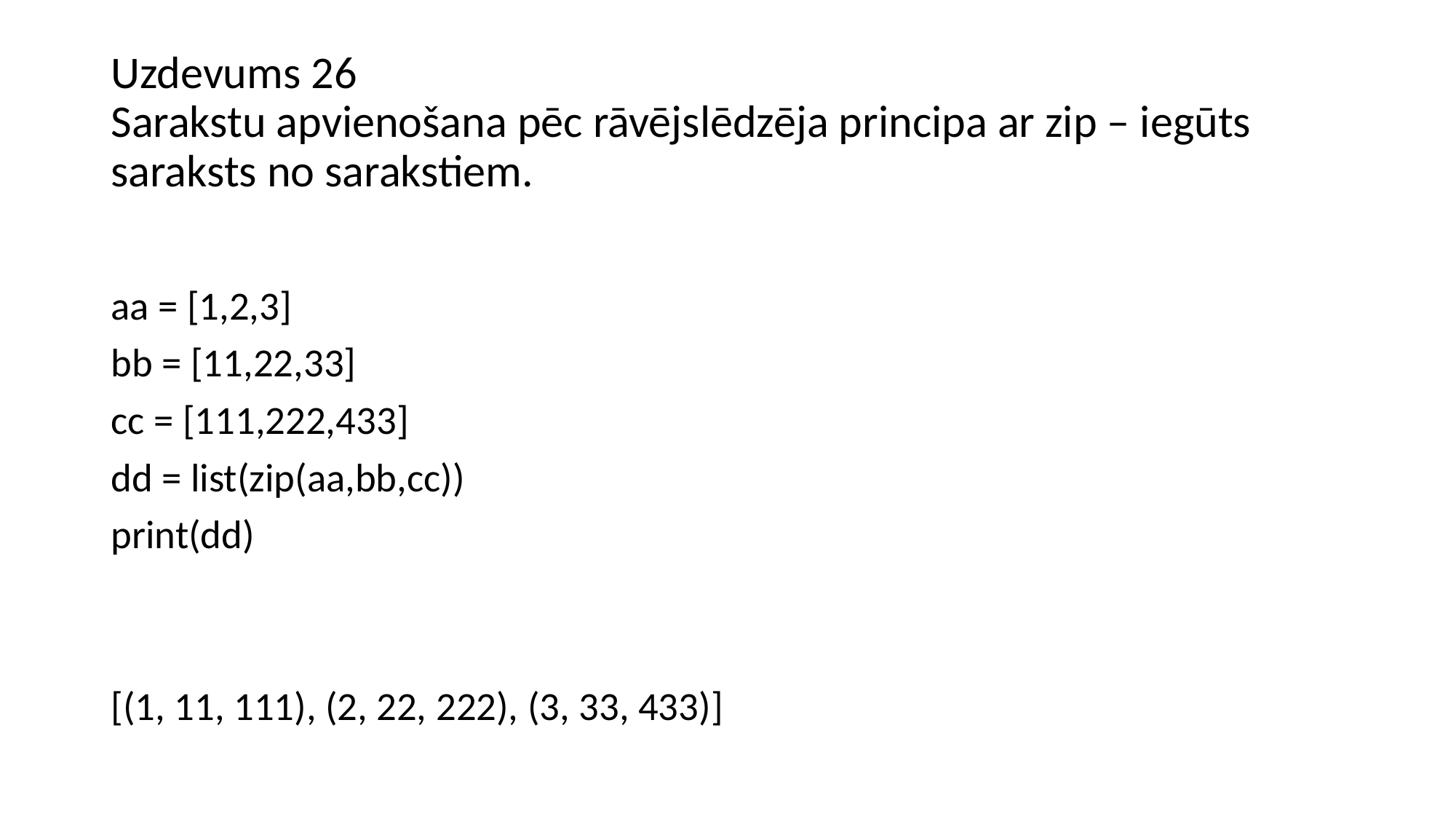

# Uzdevums 26 Sarakstu apvienošana pēc rāvējslēdzēja principa ar zip – iegūts saraksts no sarakstiem.

aa = [1,2,3]
bb = [11,22,33]
cc = [111,222,433]
dd = list(zip(aa,bb,cc))
print(dd)

[(1, 11, 111), (2, 22, 222), (3, 33, 433)]